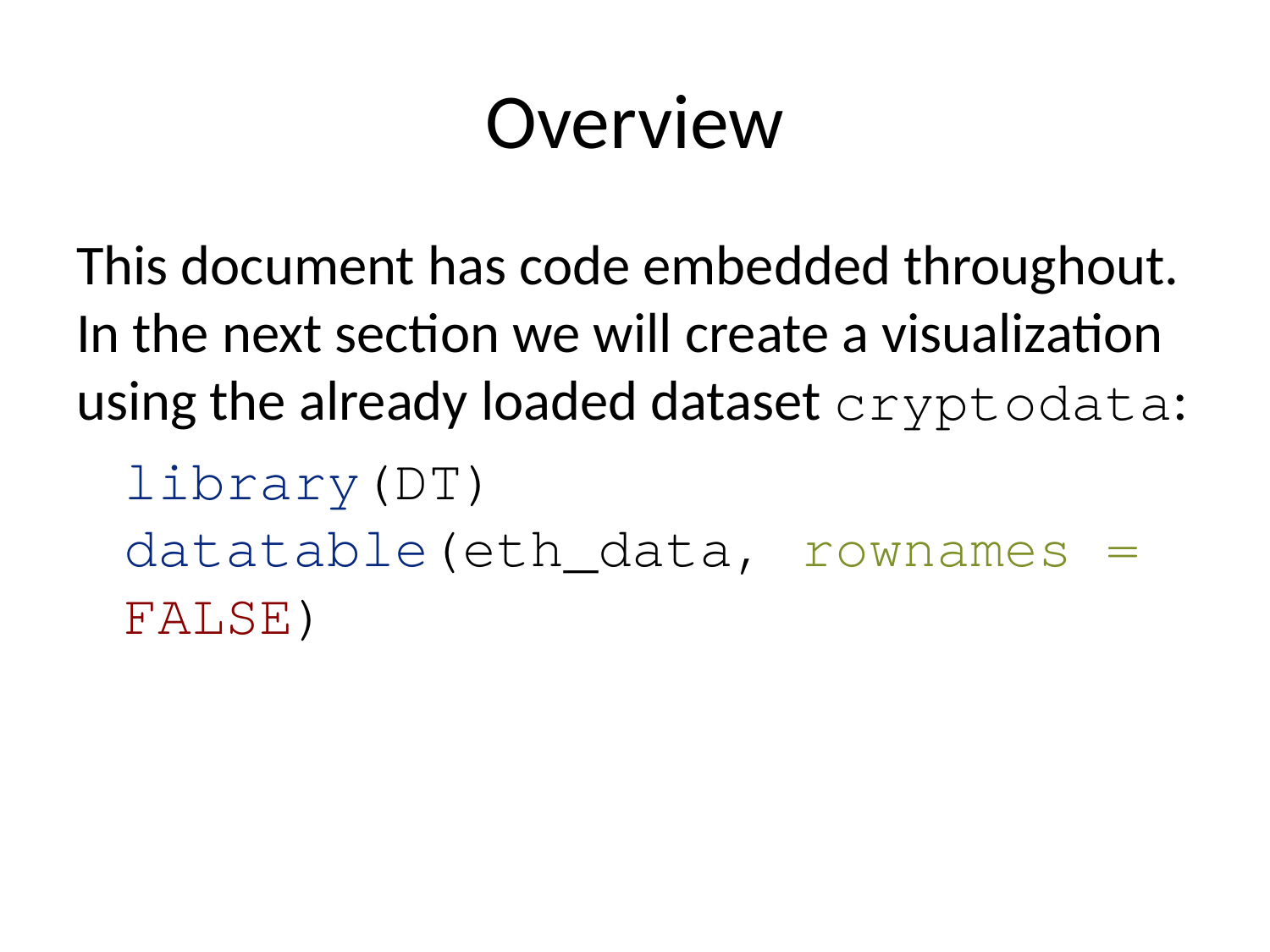

# Overview
This document has code embedded throughout. In the next section we will create a visualization using the already loaded dataset cryptodata:
library(DT)
datatable(eth_data, rownames = FALSE)